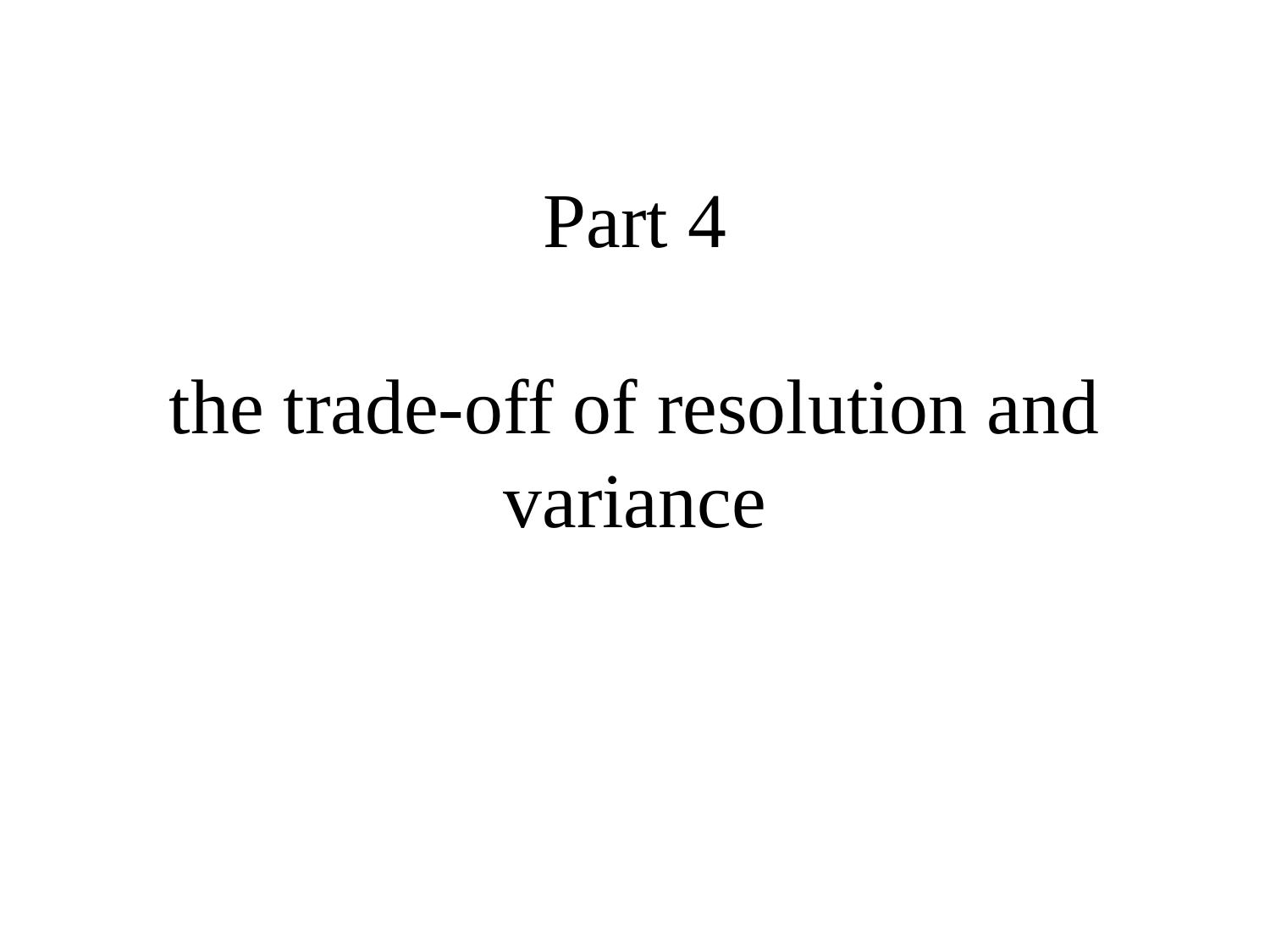

# Part 4 the trade-off of resolution and variance